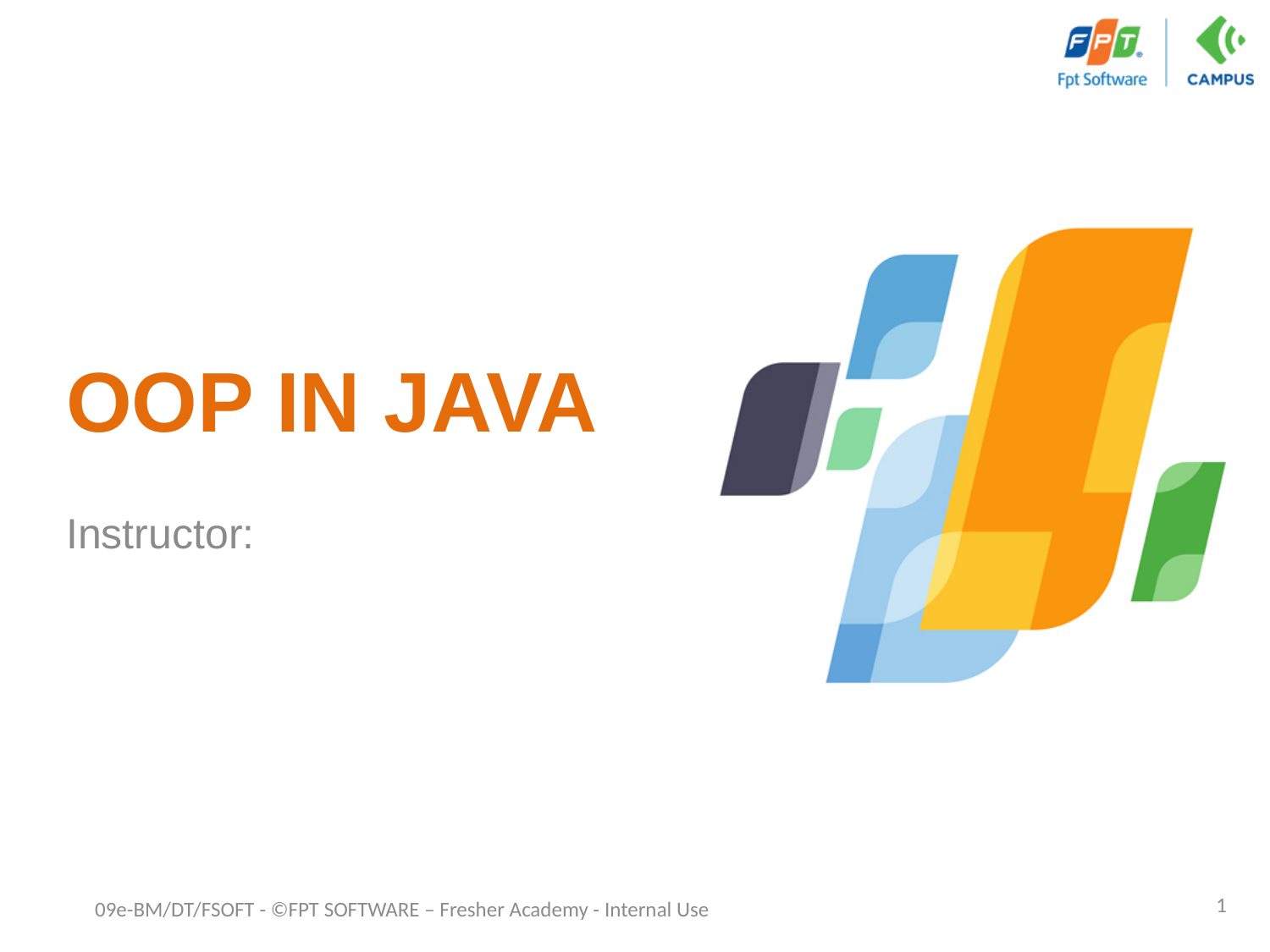

# OOP IN JAVA
Instructor:
1
09e-BM/DT/FSOFT - ©FPT SOFTWARE – Fresher Academy - Internal Use